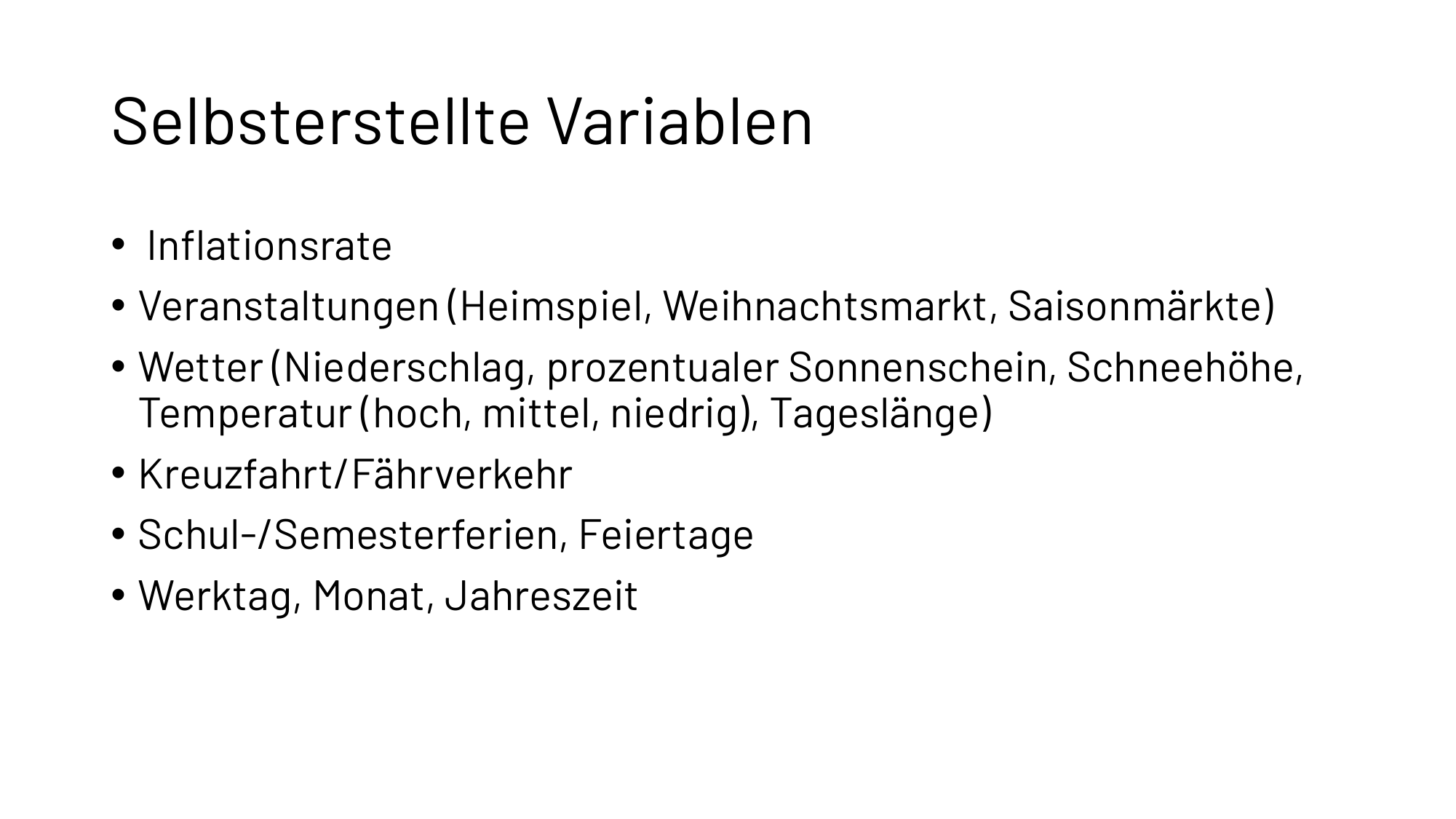

# Selbsterstellte Variablen
 Inflationsrate
Veranstaltungen (Heimspiel, Weihnachtsmarkt, Saisonmärkte)
Wetter (Niederschlag, prozentualer Sonnenschein, Schneehöhe, Temperatur (hoch, mittel, niedrig), Tageslänge)
Kreuzfahrt/Fährverkehr
Schul-/Semesterferien, Feiertage
Werktag, Monat, Jahreszeit